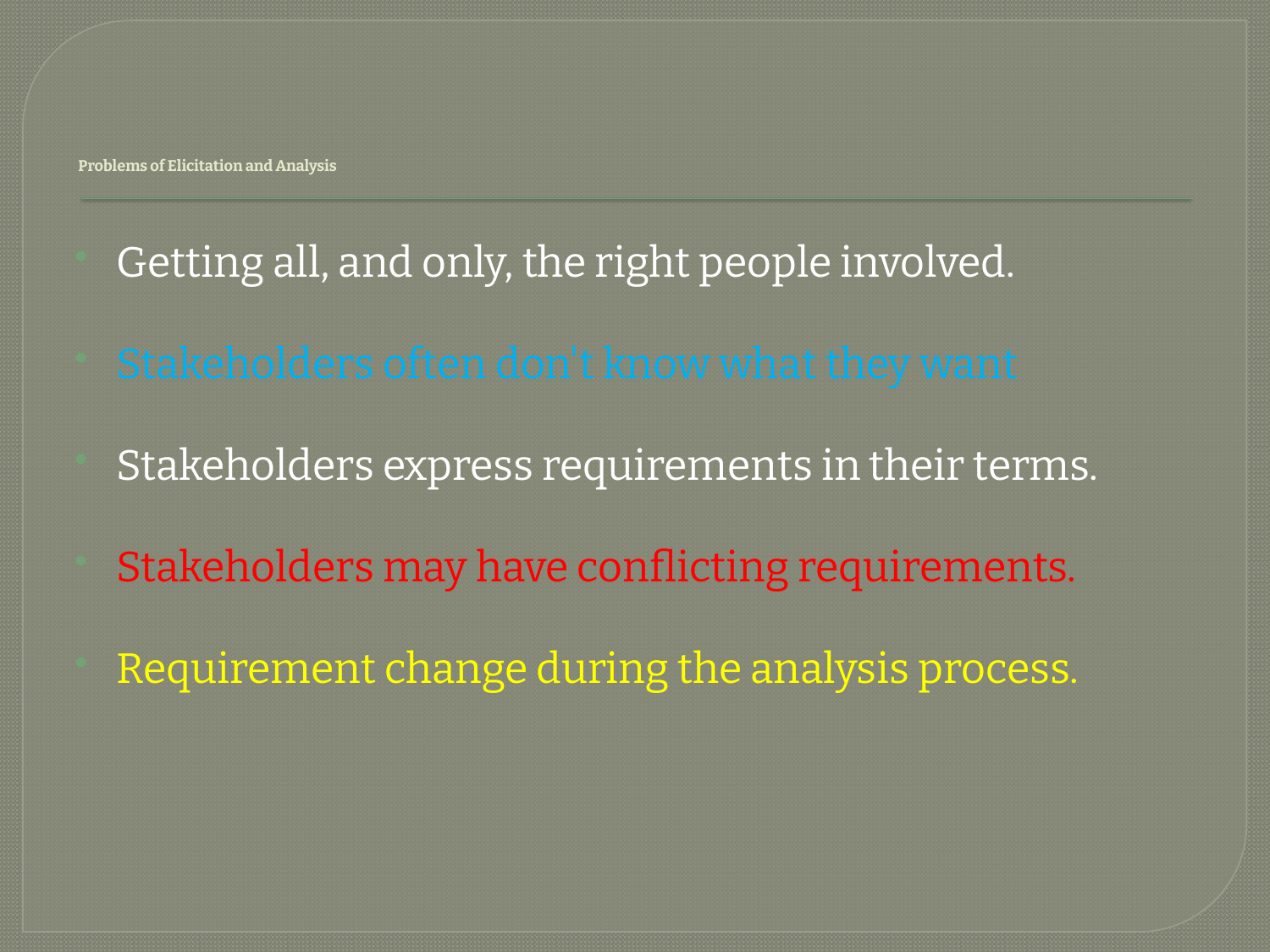

# Problems of Elicitation and Analysis
Getting all, and only, the right people involved.

Stakeholders often don't know what they want

Stakeholders express requirements in their terms.

Stakeholders may have conflicting requirements.

Requirement change during the analysis process.